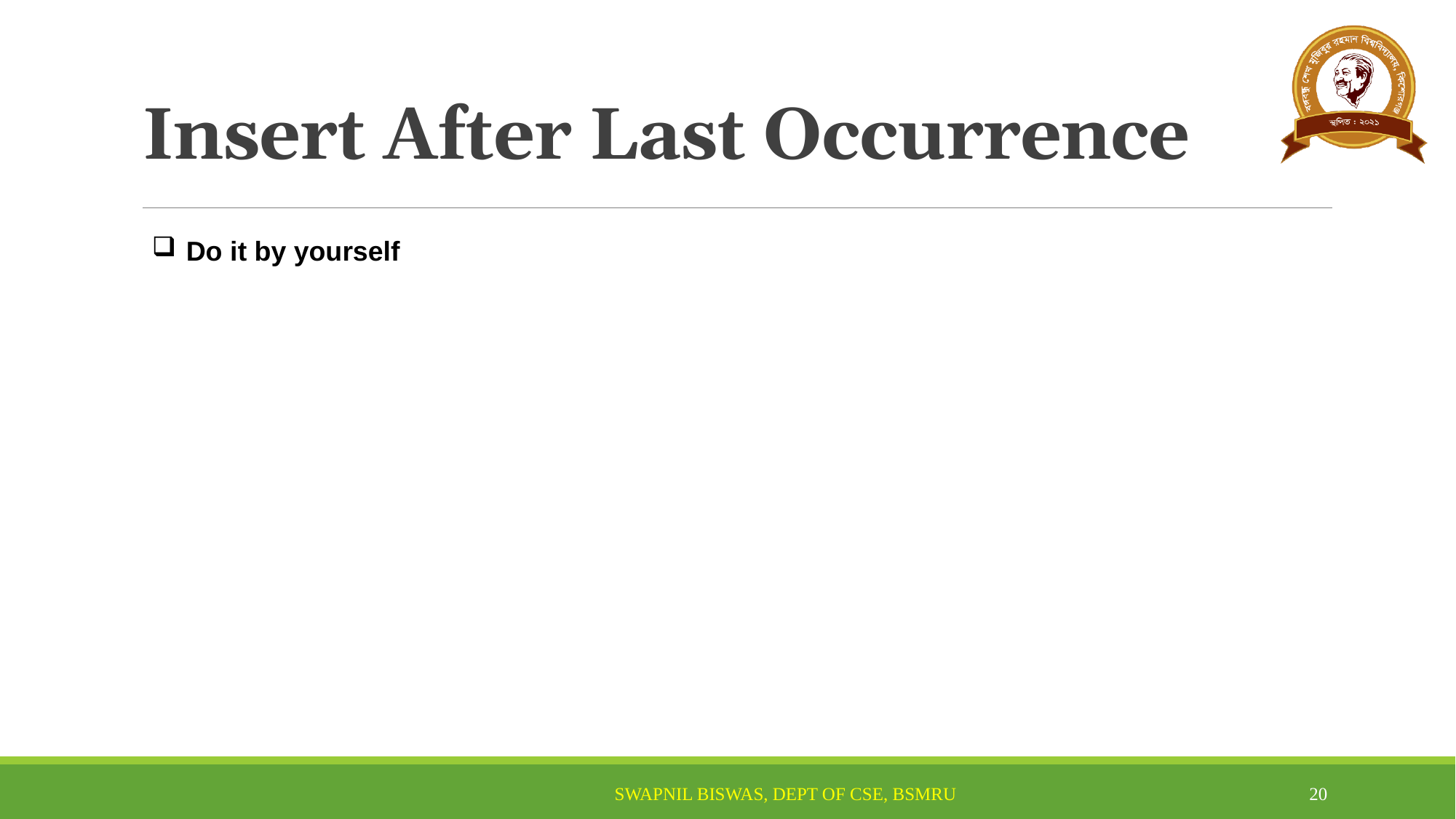

# Insert After Last Occurrence
Do it by yourself
20